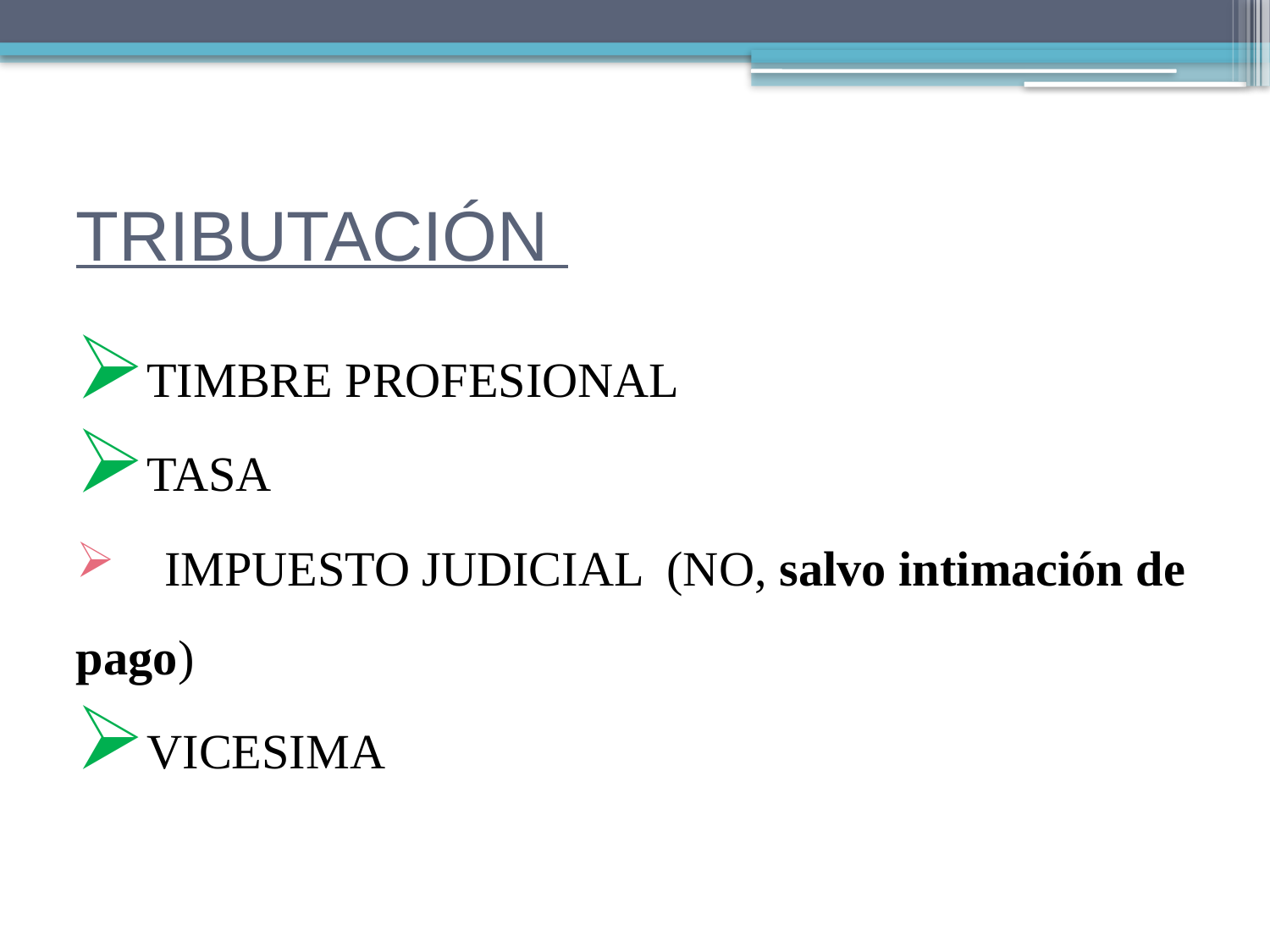

# TRIBUTACIÓN
TIMBRE PROFESIONAL
TASA
    IMPUESTO JUDICIAL  (NO, salvo intimación de pago)
VICESIMA